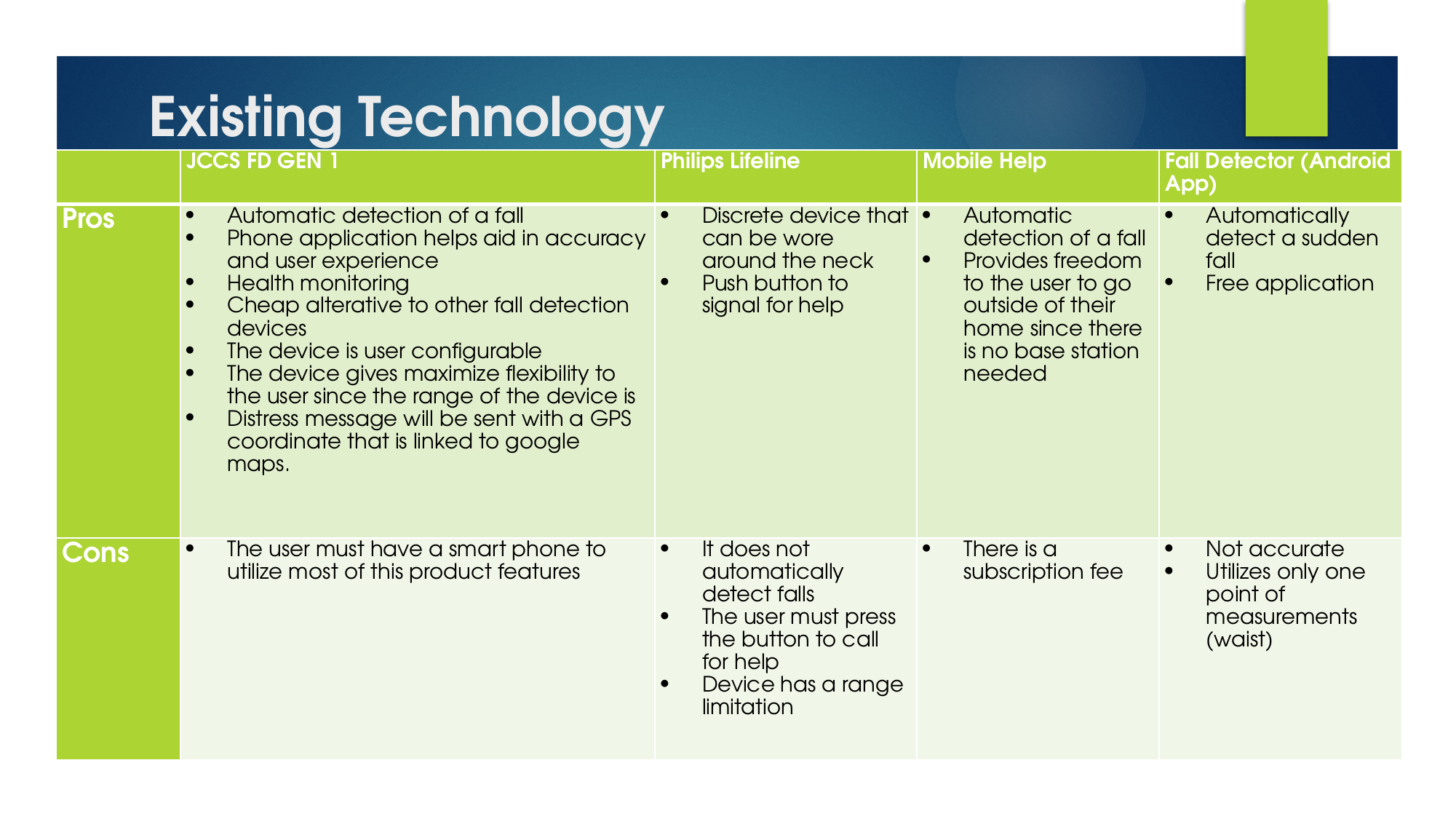

# Existing Technology
|  | JCCS FD GEN 1 | Philips Lifeline | Mobile Help | Fall Detector (Android App) |
| --- | --- | --- | --- | --- |
| Pros | Automatic detection of a fall Phone application helps aid in accuracy and user experience Health monitoring Cheap alterative to other fall detection devices The device is user configurable The device gives maximize flexibility to the user since the range of the device is Distress message will be sent with a GPS coordinate that is linked to google maps. | Discrete device that can be wore around the neck Push button to signal for help | Automatic detection of a fall Provides freedom to the user to go outside of their home since there is no base station needed | Automatically detect a sudden fall Free application |
| Cons | The user must have a smart phone to utilize most of this product features | It does not automatically detect falls The user must press the button to call for help Device has a range limitation | There is a subscription fee | Not accurate Utilizes only one point of measurements (waist) |